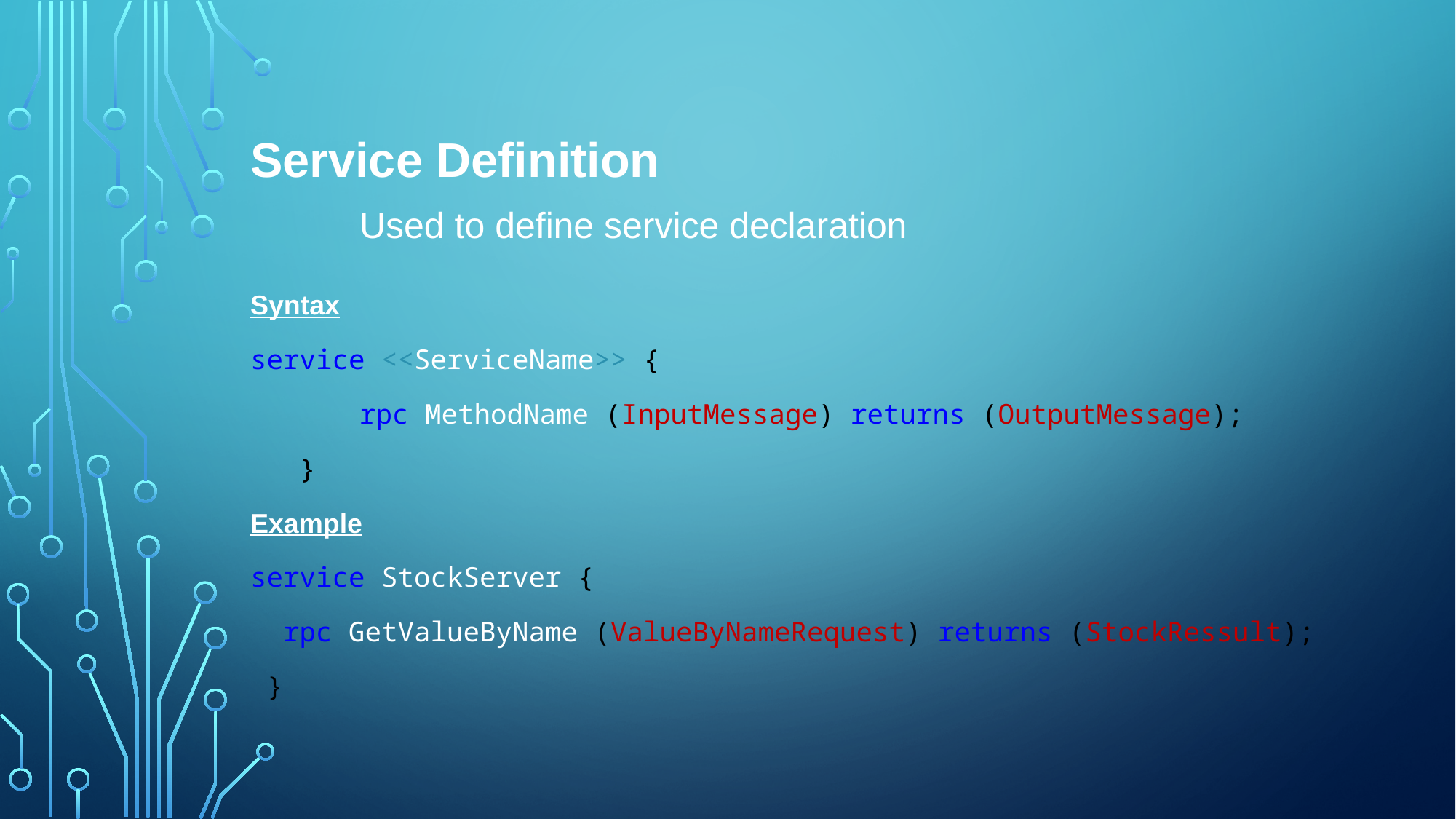

Service Definition
	Used to define service declaration
Syntax
service <<ServiceName>> {
	rpc MethodName (InputMessage) returns (OutputMessage);
   }
Example
service StockServer {
  rpc GetValueByName (ValueByNameRequest) returns (StockRessult);
 }